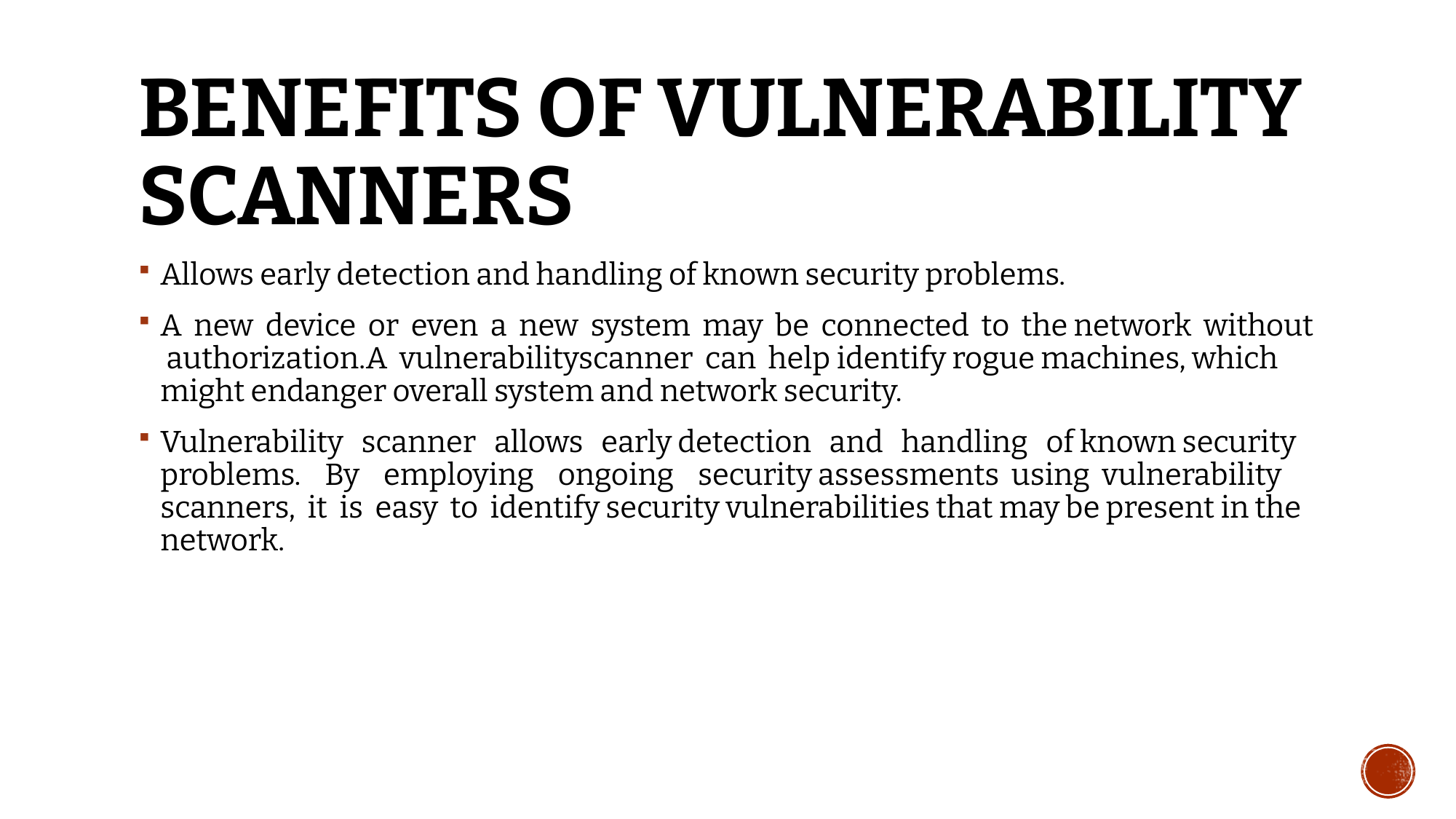

# Benefits of Vulnerability Scanners
Allows early detection and handling of known security problems.
A  new  device  or  even  a  new  system  may  be  connected  to  the network  without  authorization.A  vulnerabilityscanner  can  help identify rogue machines, which might endanger overall system and network security.
Vulnerability   scanner   allows   early detection   and   handling   of known security    problems.    By    employing    ongoing    security assessments  using  vulnerability  scanners,  it  is  easy  to  identify security vulnerabilities that may be present in the network.